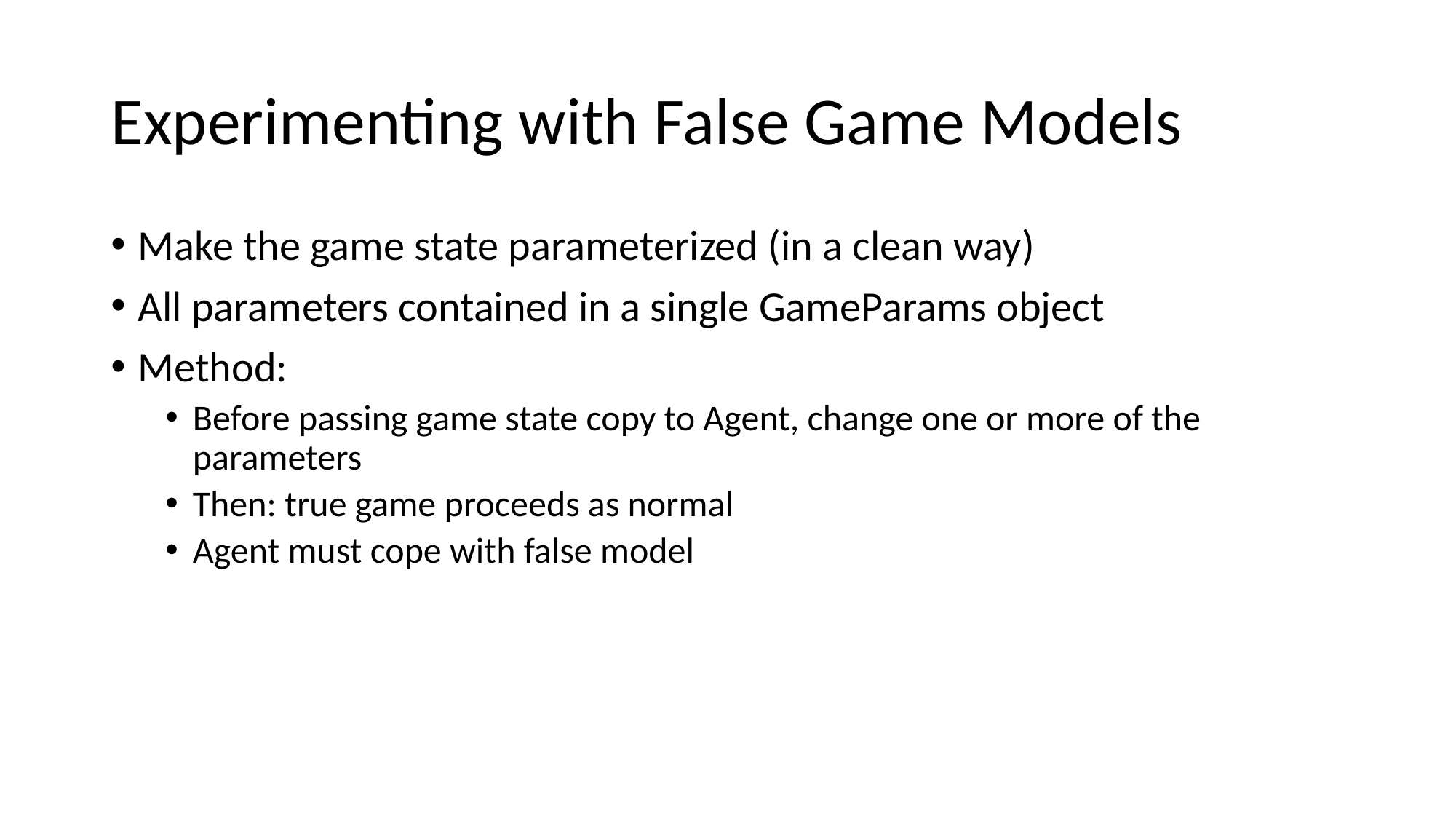

# Experimenting with False Game Models
Make the game state parameterized (in a clean way)
All parameters contained in a single GameParams object
Method:
Before passing game state copy to Agent, change one or more of the parameters
Then: true game proceeds as normal
Agent must cope with false model